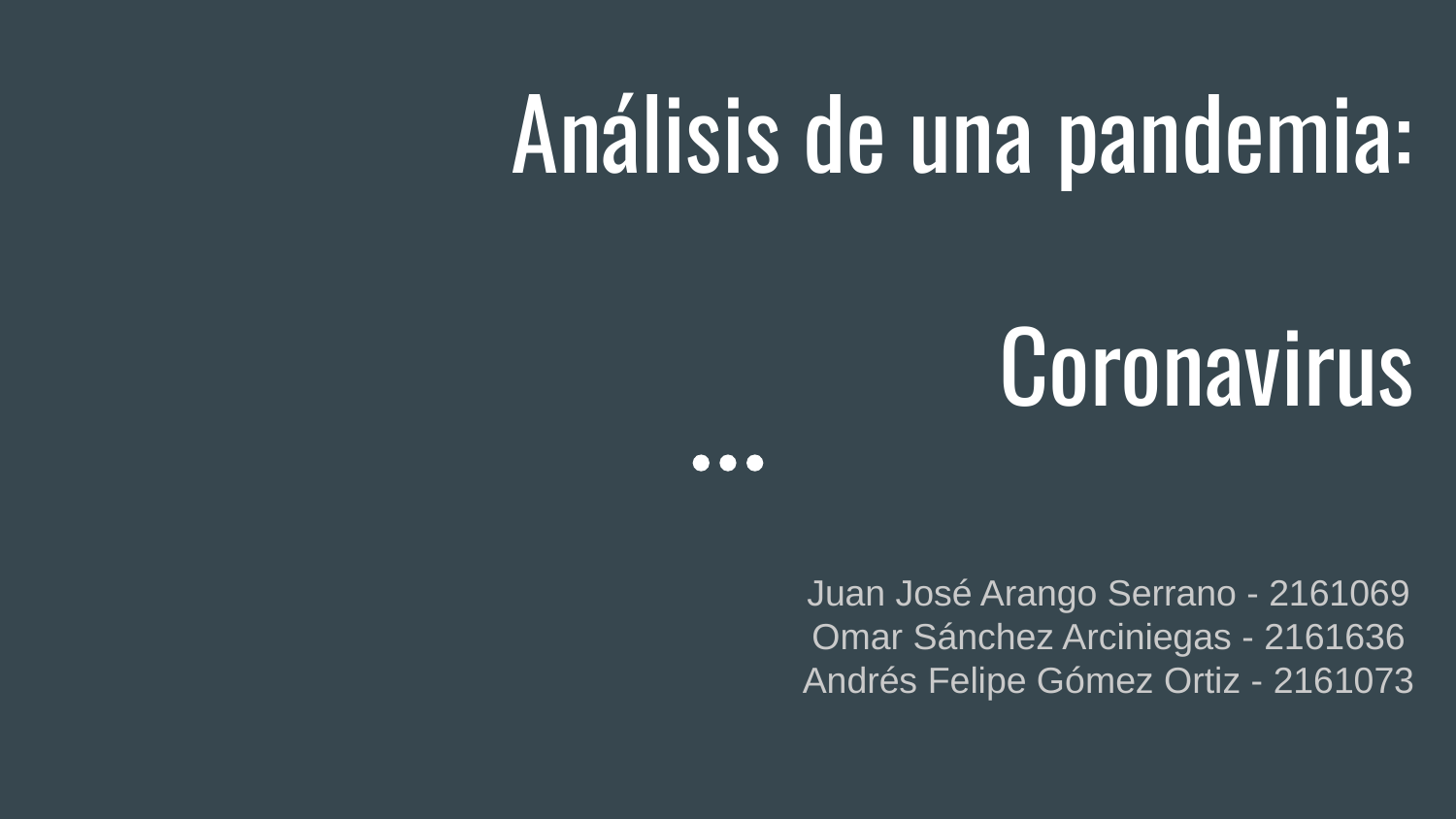

# Análisis de una pandemia: Coronavirus
Juan José Arango Serrano - 2161069
Omar Sánchez Arciniegas - 2161636
Andrés Felipe Gómez Ortiz - 2161073